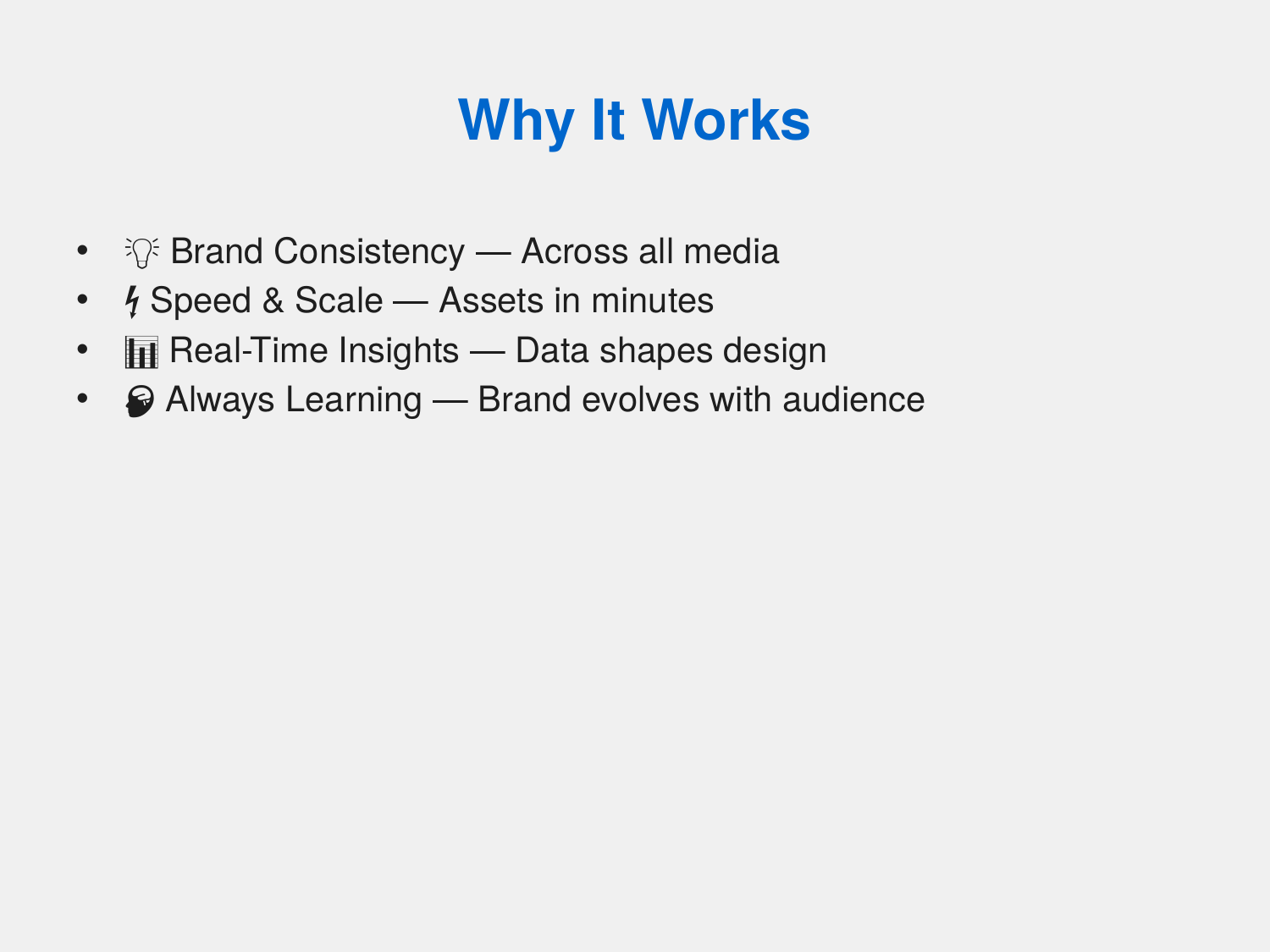

# Why It Works
💡 Brand Consistency — Across all media
⚡ Speed & Scale — Assets in minutes
📊 Real-Time Insights — Data shapes design
🧠 Always Learning — Brand evolves with audience